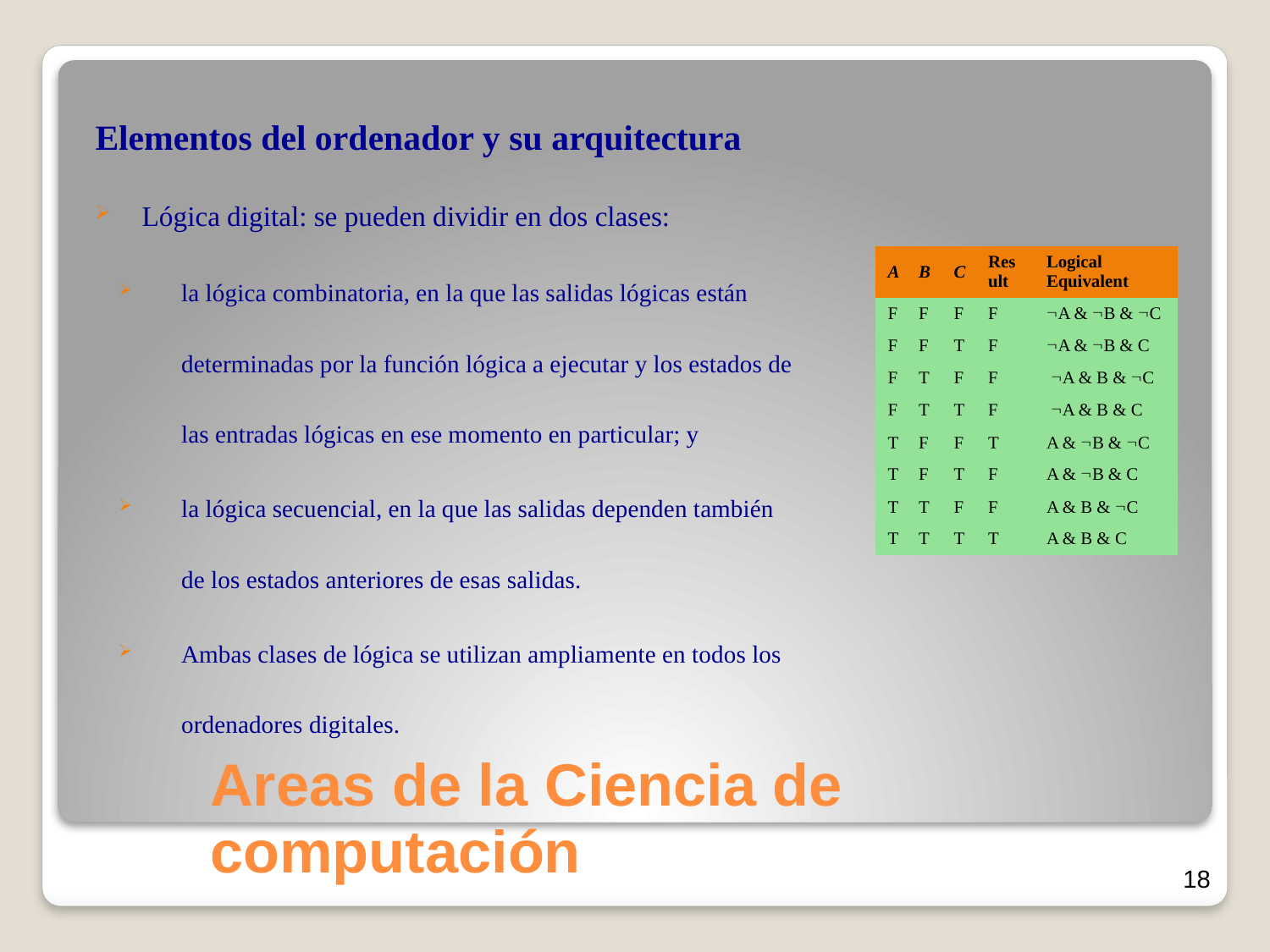

Elementos del ordenador y su arquitectura
Lógica digital: se pueden dividir en dos clases:
la lógica combinatoria, en la que las salidas lógicas están determinadas por la función lógica a ejecutar y los estados de las entradas lógicas en ese momento en particular; y
la lógica secuencial, en la que las salidas dependen también de los estados anteriores de esas salidas.
Ambas clases de lógica se utilizan ampliamente en todos los ordenadores digitales.
| A | B | C | Result | Logical Equivalent |
| --- | --- | --- | --- | --- |
| F | F | F | F | ¬A & ¬B & ¬C |
| F | F | T | F | ¬A & ¬B & C |
| F | T | F | F | ¬A & B & ¬C |
| F | T | T | F | ¬A & B & C |
| T | F | F | T | A & ¬B & ¬C |
| T | F | T | F | A & ¬B & C |
| T | T | F | F | A & B & ¬C |
| T | T | T | T | A & B & C |
#
Areas de la Ciencia de computación
18